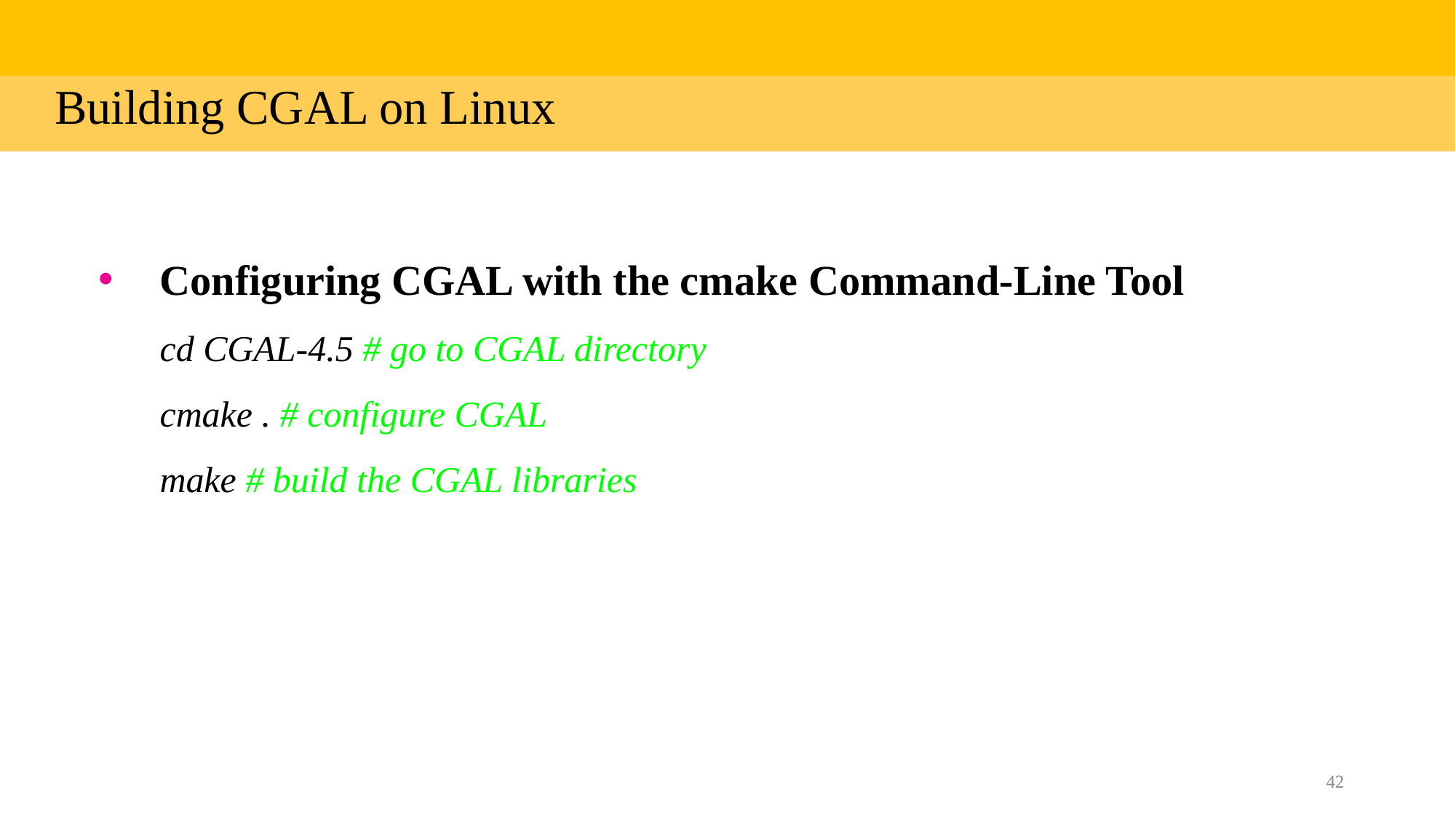

|  |
| --- |
| Building CGAL on Linux |
Configuring CGAL with the cmake Command-Line Tool
cd CGAL-4.5 # go to CGAL directory
cmake . # configure CGAL
make # build the CGAL libraries
42